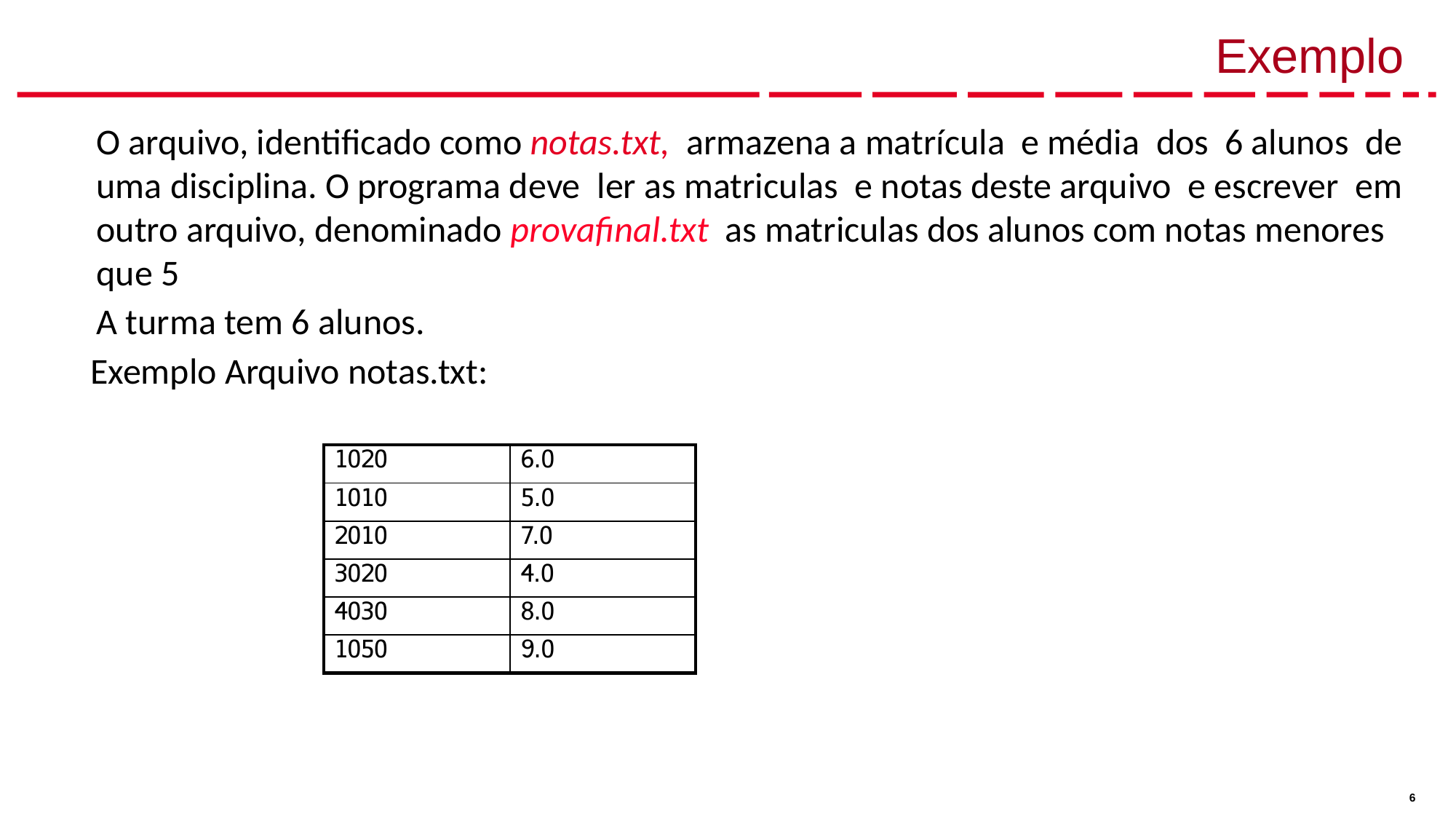

# Exemplo
	O arquivo, identificado como notas.txt,  armazena a matrícula  e média  dos  6 alunos  de uma disciplina. O programa deve  ler as matriculas  e notas deste arquivo  e escrever  em outro arquivo, denominado provafinal.txt  as matriculas dos alunos com notas menores que 5
	A turma tem 6 alunos.
   Exemplo Arquivo notas.txt:
| 1020 | 6.0 |
| --- | --- |
| 1010 | 5.0 |
| 2010 | 7.0 |
| 3020 | 4.0 |
| 4030 | 8.0 |
| 1050 | 9.0 |